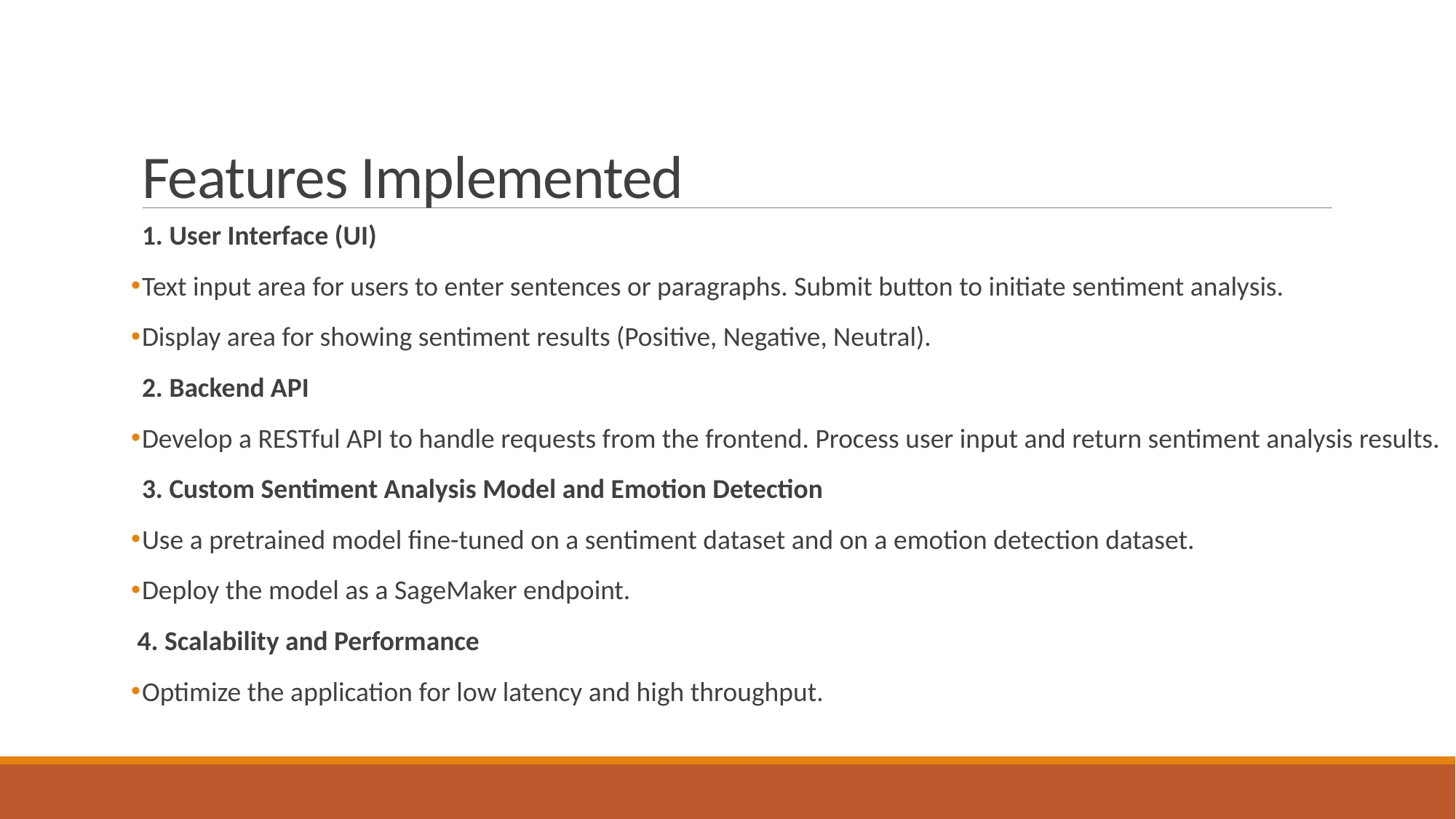

# Features Implemented
1. User Interface (UI)
Text input area for users to enter sentences or paragraphs. Submit button to initiate sentiment analysis.
Display area for showing sentiment results (Positive, Negative, Neutral).
2. Backend API
Develop a RESTful API to handle requests from the frontend. Process user input and return sentiment analysis results.
3. Custom Sentiment Analysis Model and Emotion Detection
Use a pretrained model fine-tuned on a sentiment dataset and on a emotion detection dataset.
Deploy the model as a SageMaker endpoint.
 4. Scalability and Performance
Optimize the application for low latency and high throughput.